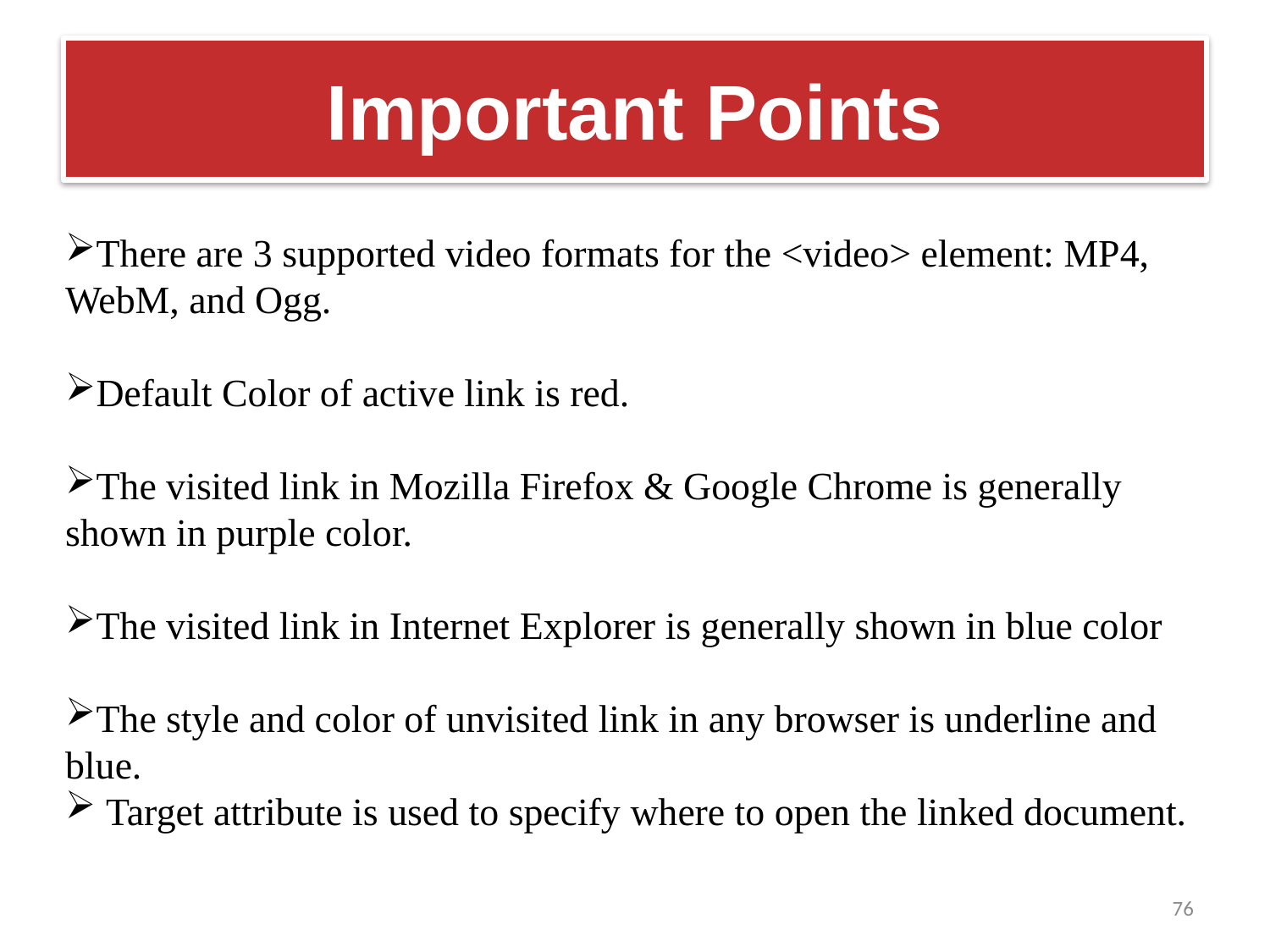

# Important Points
There are 3 supported video formats for the <video> element: MP4, WebM, and Ogg.

Default Color of active link is red.

The visited link in Mozilla Firefox & Google Chrome is generally shown in purple color.

The visited link in Internet Explorer is generally shown in blue color

The style and color of unvisited link in any browser is underline and blue.
 Target attribute is used to specify where to open the linked document.

76